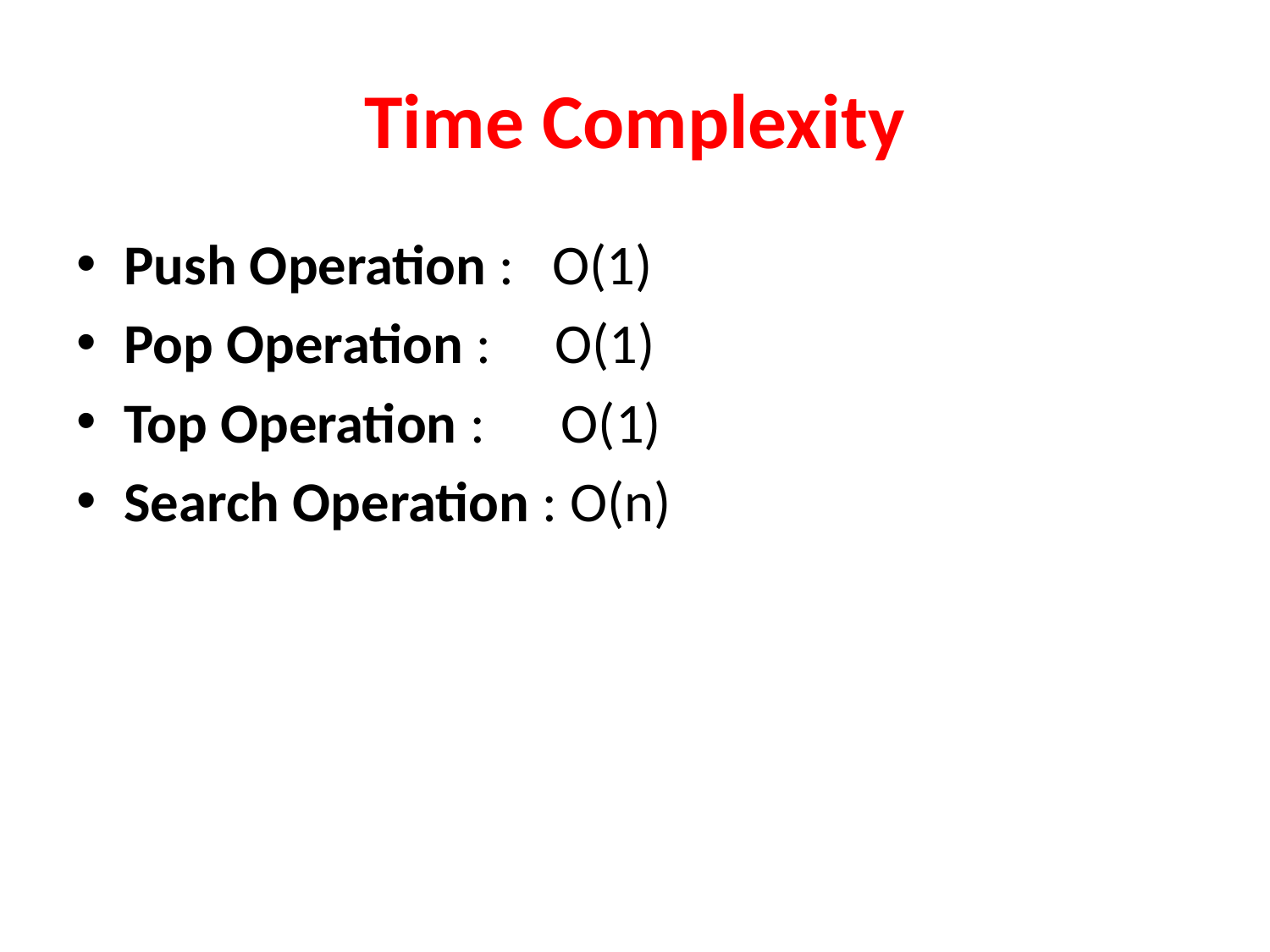

# Time Complexity
Push Operation :   O(1)
Pop Operation :     O(1)
Top Operation :      O(1)
Search Operation : O(n)